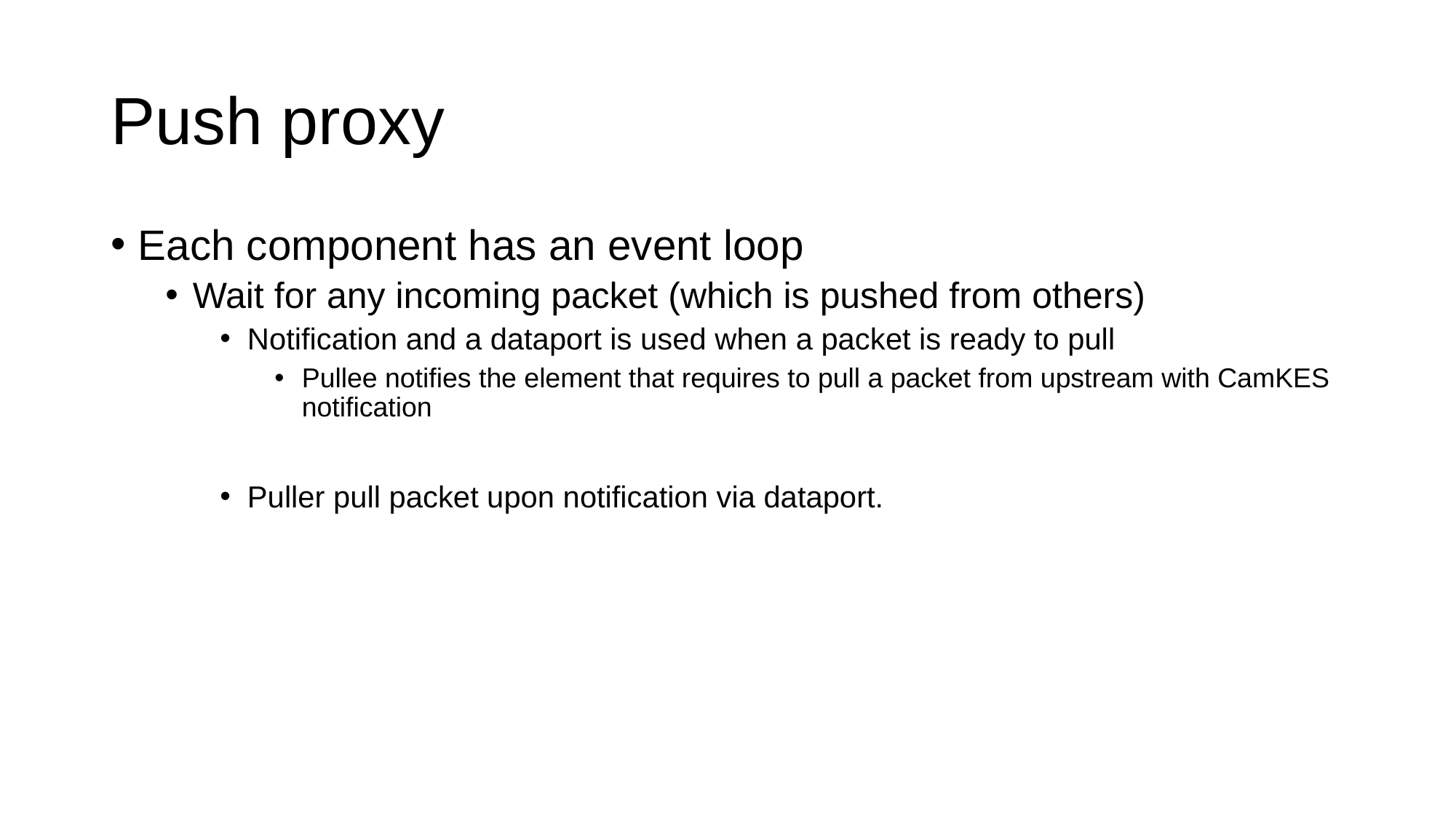

# Push proxy
Each component has an event loop
Wait for any incoming packet (which is pushed from others)
Notification and a dataport is used when a packet is ready to pull
Pullee notifies the element that requires to pull a packet from upstream with CamKES notification

Puller pull packet upon notification via dataport.